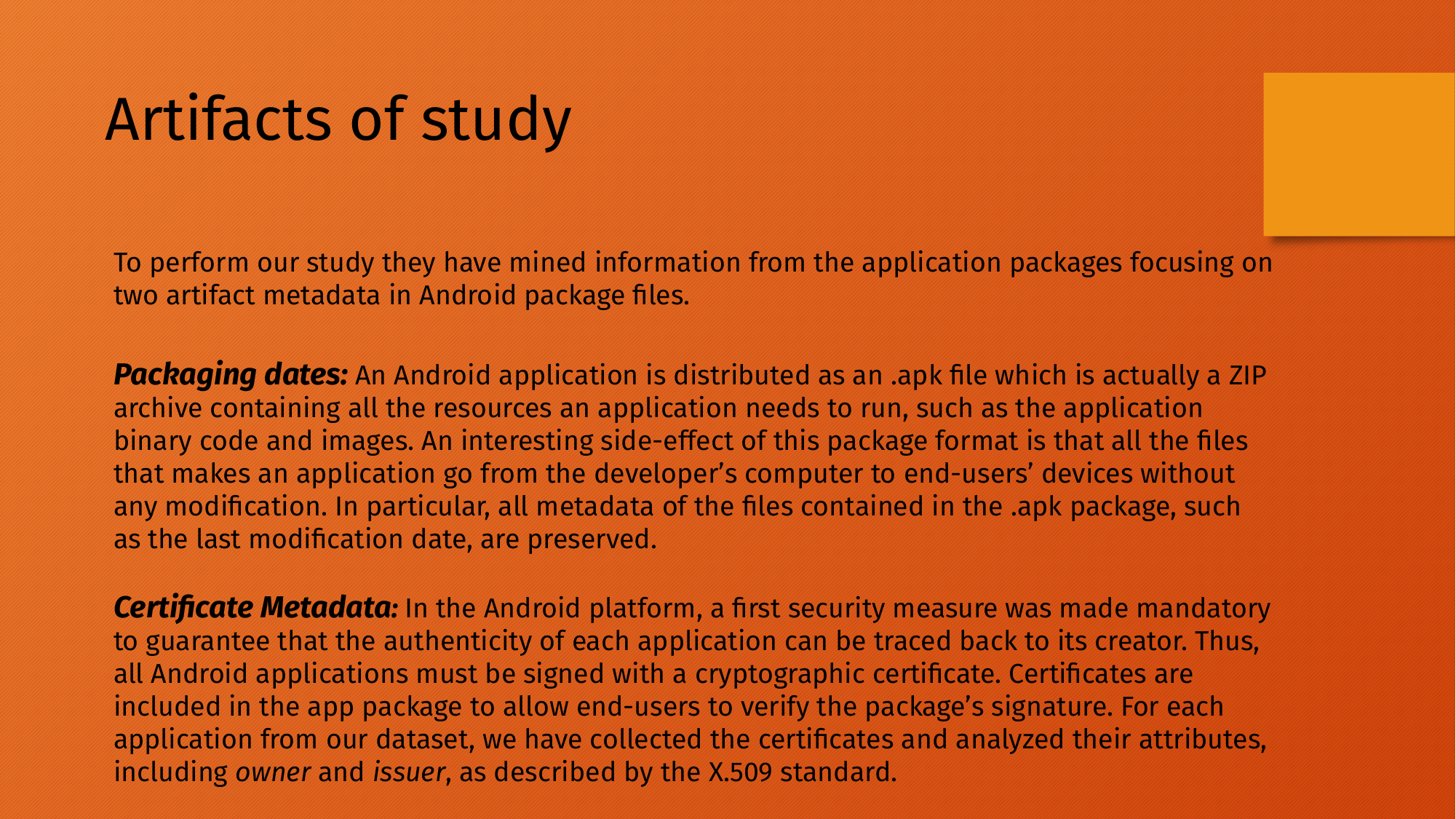

Artifacts of study
To perform our study they have mined information from the application packages focusing on two artifact metadata in Android package files.

Packaging dates: An Android application is distributed as an .apk file which is actually a ZIP archive containing all the resources an application needs to run, such as the application binary code and images. An interesting side-effect of this package format is that all the files that makes an application go from the developer’s computer to end-users’ devices without any modification. In particular, all metadata of the files contained in the .apk package, such as the last modification date, are preserved.

Certificate Metadata: In the Android platform, a first security measure was made mandatory to guarantee that the authenticity of each application can be traced back to its creator. Thus, all Android applications must be signed with a cryptographic certificate. Certificates are included in the app package to allow end-users to verify the package’s signature. For each application from our dataset, we have collected the certificates and analyzed their attributes, including owner and issuer, as described by the X.509 standard.